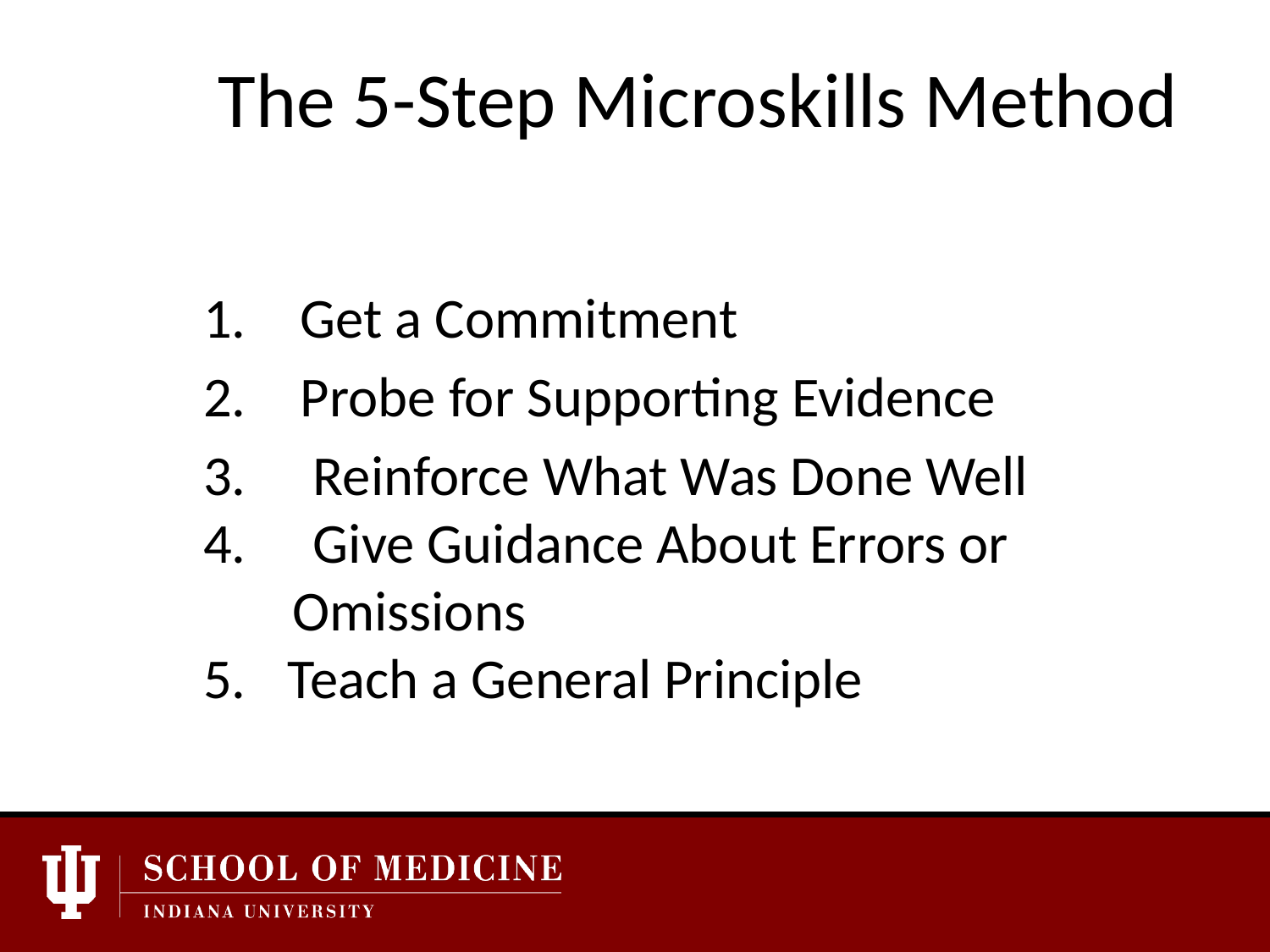

# The 5-Step Microskills Method
 Get a Commitment
 Probe for Supporting Evidence
  Reinforce What Was Done Well
  Give Guidance About Errors or
       Omissions
Teach a General Principle